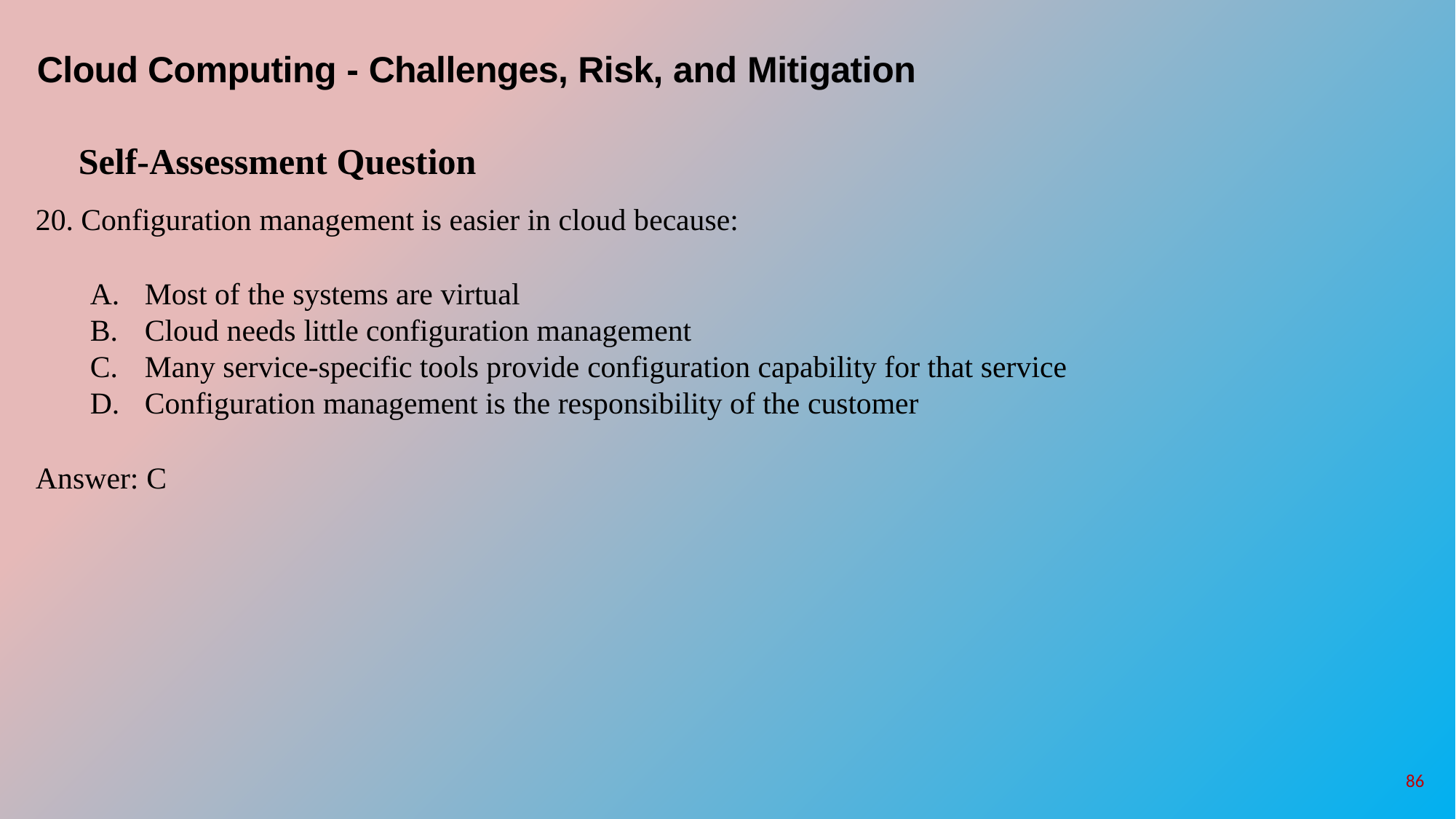

# Cloud Computing - Challenges, Risk, and Mitigation
Self-Assessment Question
Configuration management is easier in cloud because:

Most of the systems are virtual
Cloud needs little configuration management
Many service-specific tools provide configuration capability for that service
Configuration management is the responsibility of the customer

Answer: C
86